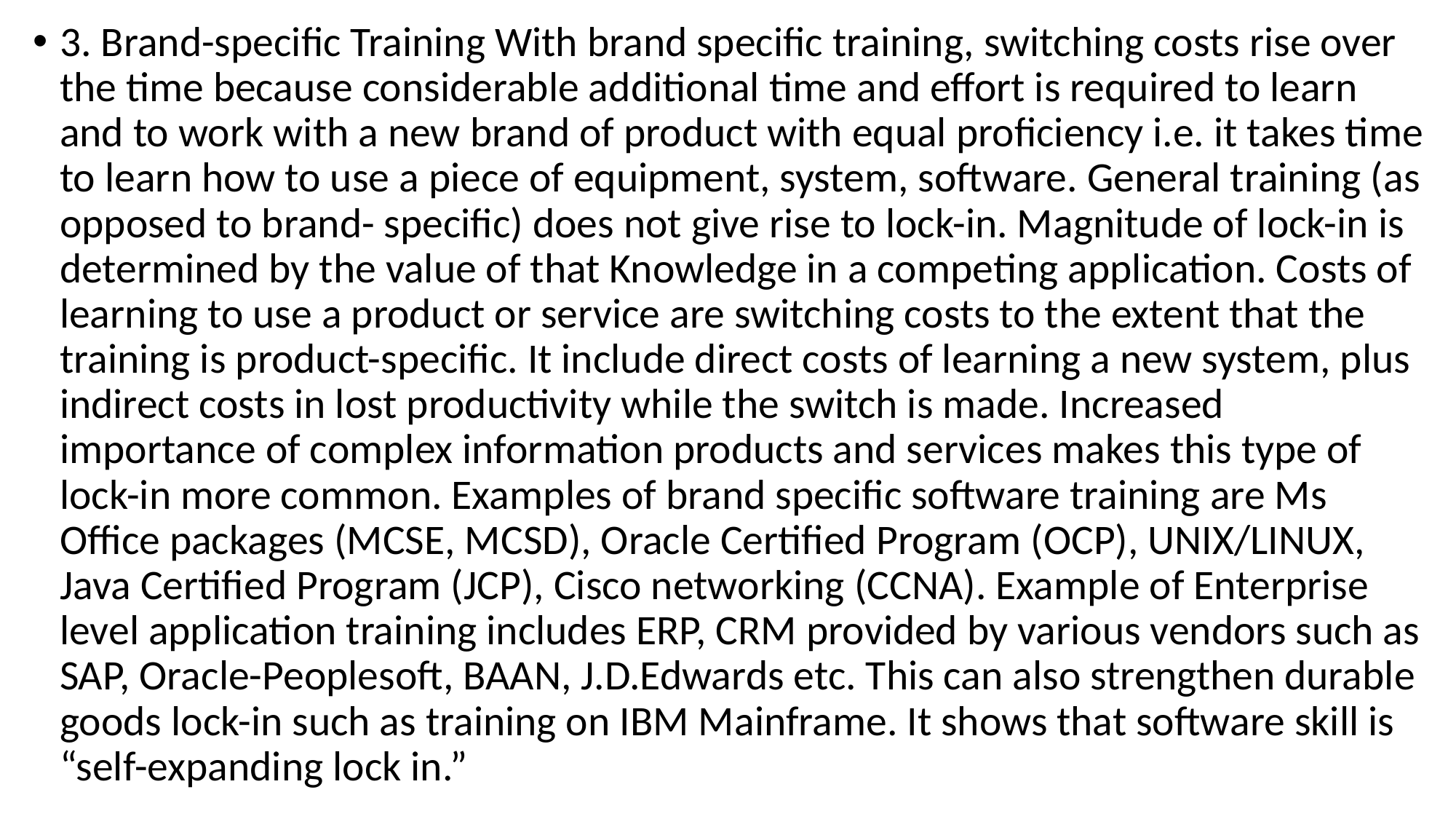

3. Brand-specific Training With brand specific training, switching costs rise over the time because considerable additional time and effort is required to learn and to work with a new brand of product with equal proficiency i.e. it takes time to learn how to use a piece of equipment, system, software. General training (as opposed to brand- specific) does not give rise to lock-in. Magnitude of lock-in is determined by the value of that Knowledge in a competing application. Costs of learning to use a product or service are switching costs to the extent that the training is product-specific. It include direct costs of learning a new system, plus indirect costs in lost productivity while the switch is made. Increased importance of complex information products and services makes this type of lock-in more common. Examples of brand specific software training are Ms Office packages (MCSE, MCSD), Oracle Certified Program (OCP), UNIX/LINUX, Java Certified Program (JCP), Cisco networking (CCNA). Example of Enterprise level application training includes ERP, CRM provided by various vendors such as SAP, Oracle-Peoplesoft, BAAN, J.D.Edwards etc. This can also strengthen durable goods lock-in such as training on IBM Mainframe. It shows that software skill is “self-expanding lock in.”